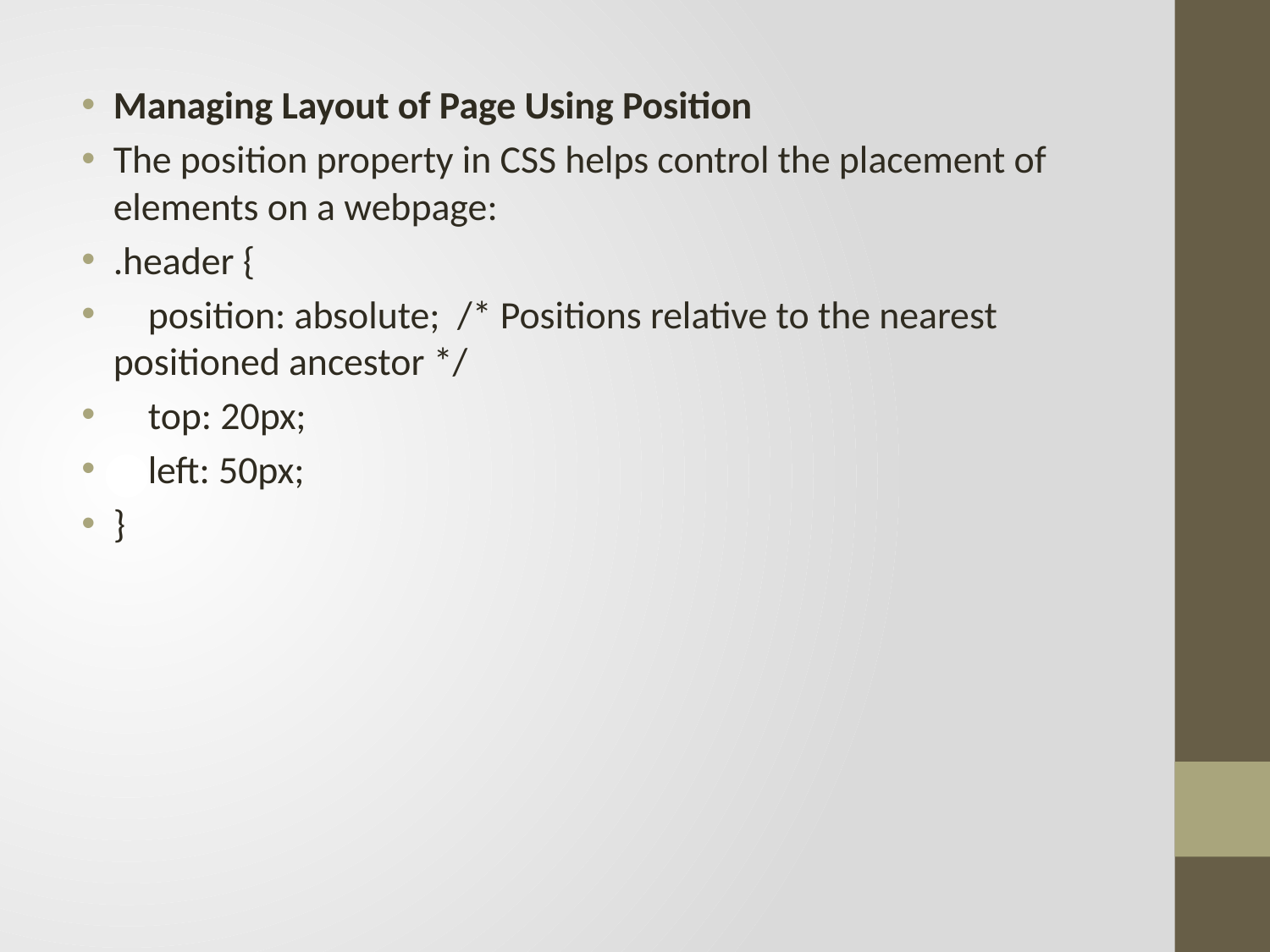

Managing Layout of Page Using Position
The position property in CSS helps control the placement of elements on a webpage:
.header {
    position: absolute;  /* Positions relative to the nearest positioned ancestor */
    top: 20px;
    left: 50px;
}